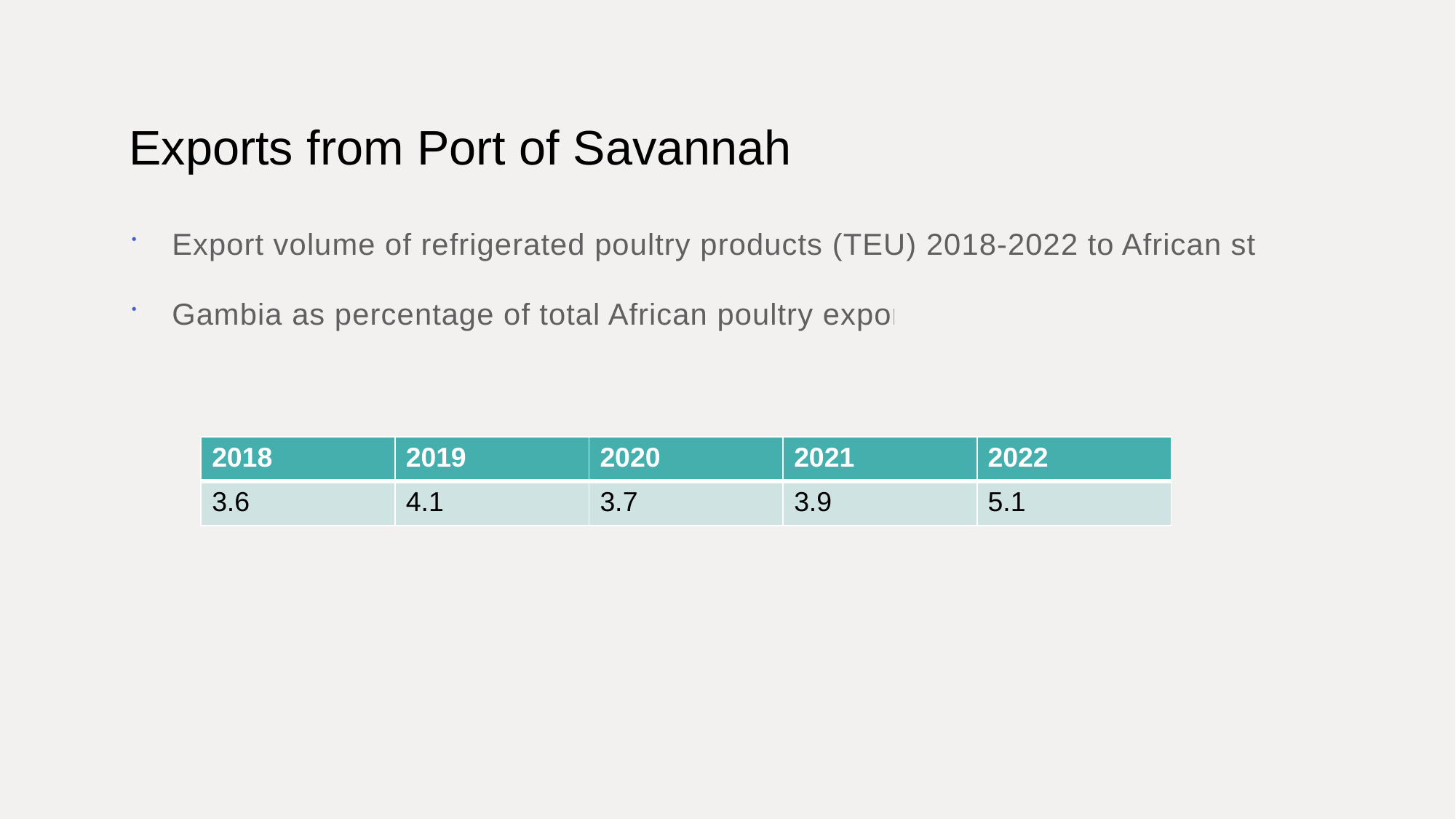

# Exports from Port of Savannah
Export volume of refrigerated poultry products (TEU) 2018-2022 to African states
Gambia as percentage of total African poultry exports:

| 2018 | 2019 | 2020 | 2021 | 2022 |
| --- | --- | --- | --- | --- |
| 3.6 | 4.1 | 3.7 | 3.9 | 5.1 |